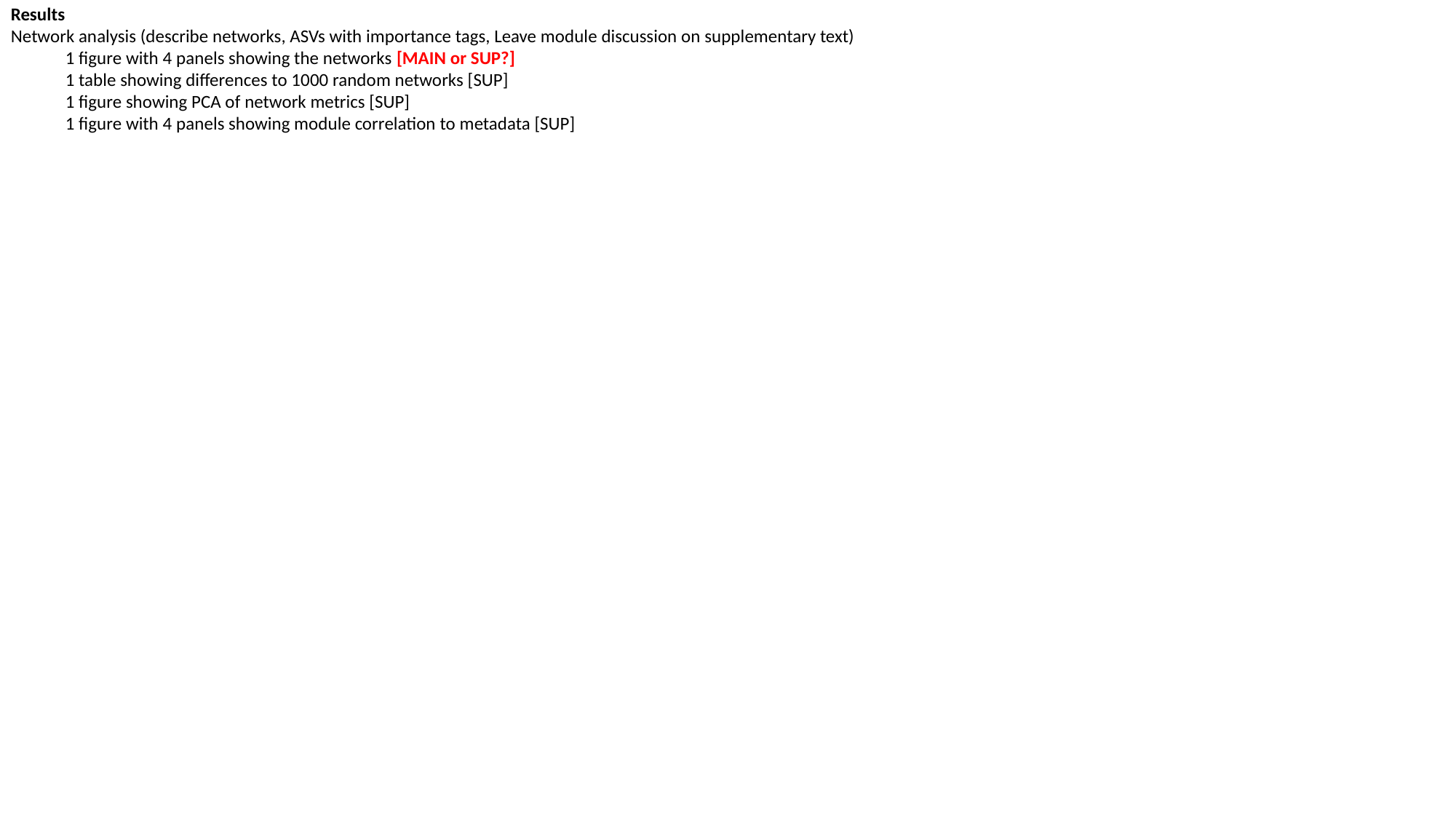

Results
Network analysis (describe networks, ASVs with importance tags, Leave module discussion on supplementary text)
1 figure with 4 panels showing the networks [MAIN or SUP?]
1 table showing differences to 1000 random networks [SUP]
1 figure showing PCA of network metrics [SUP]
1 figure with 4 panels showing module correlation to metadata [SUP]